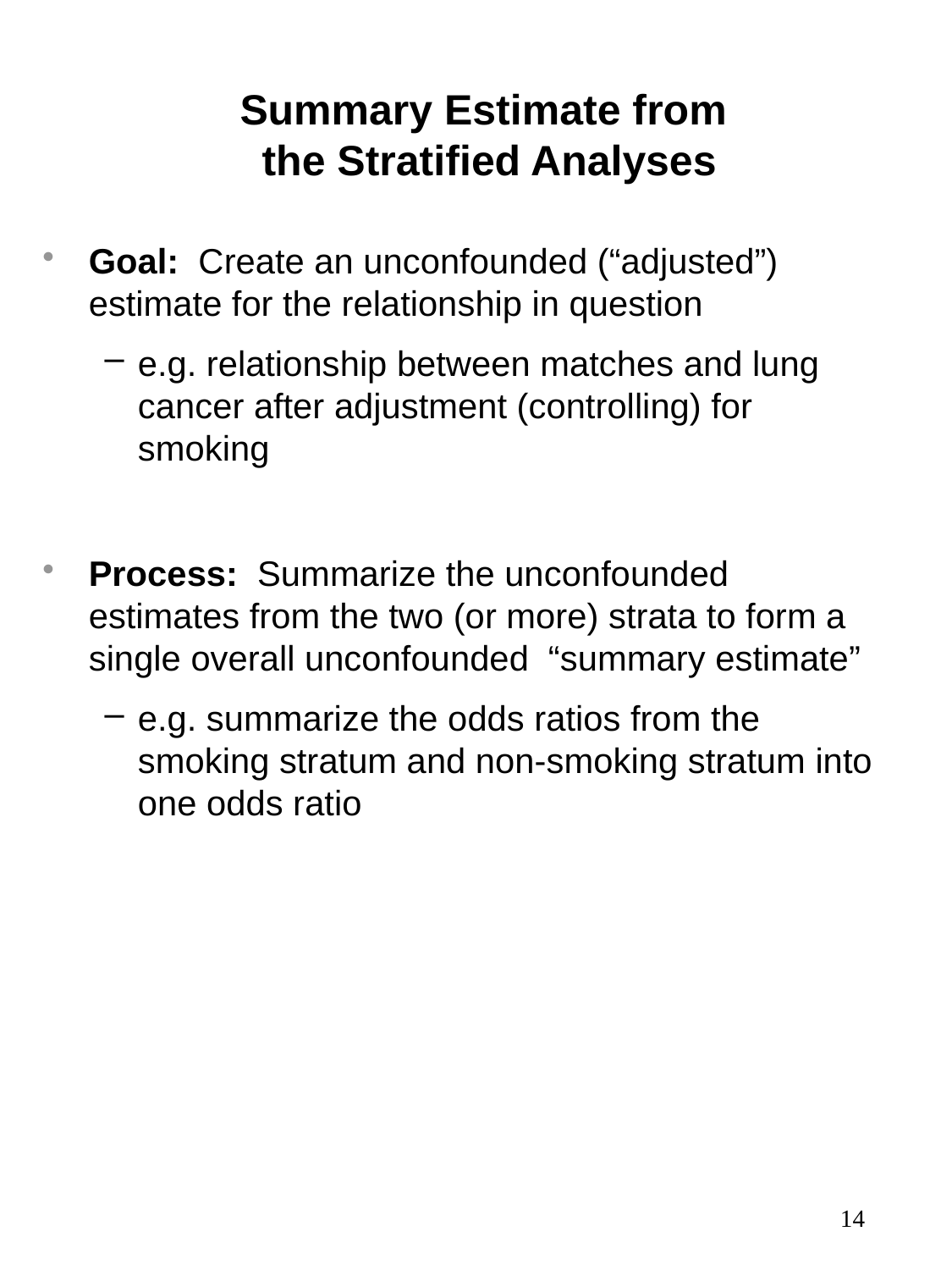

# Summary Estimate from the Stratified Analyses
Goal:  Create an unconfounded (“adjusted”) estimate for the relationship in question
e.g. relationship between matches and lung cancer after adjustment (controlling) for smoking

Process:  Summarize the unconfounded estimates from the two (or more) strata to form a single overall unconfounded  “summary estimate”
e.g. summarize the odds ratios from the smoking stratum and non-smoking stratum into one odds ratio

14